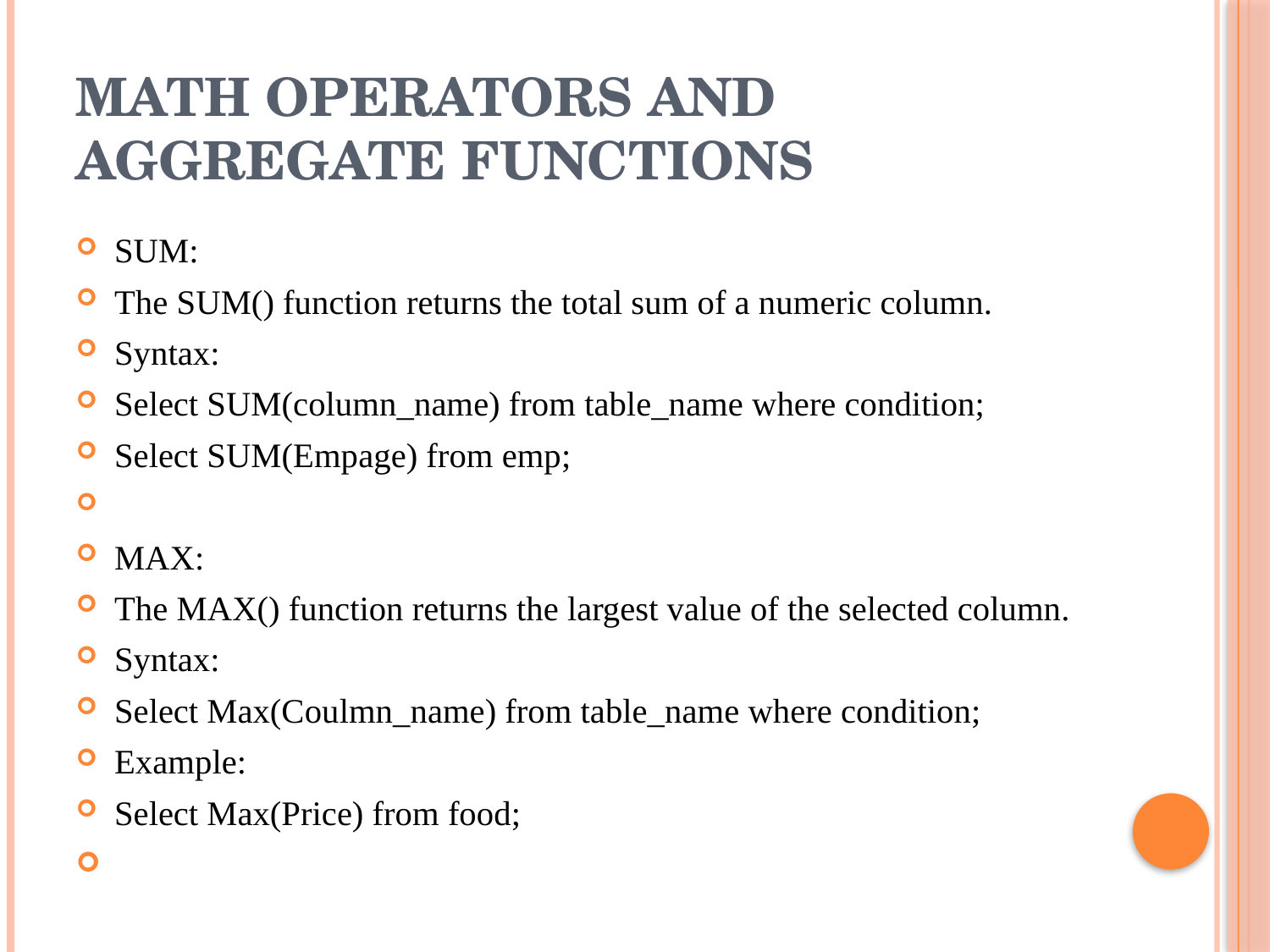

# Math operators and aggregate functions
SUM:
The SUM() function returns the total sum of a numeric column.
Syntax:
Select SUM(column_name) from table_name where condition;
Select SUM(Empage) from emp;

MAX:
The MAX() function returns the largest value of the selected column.
Syntax:
Select Max(Coulmn_name) from table_name where condition;
Example:
Select Max(Price) from food;